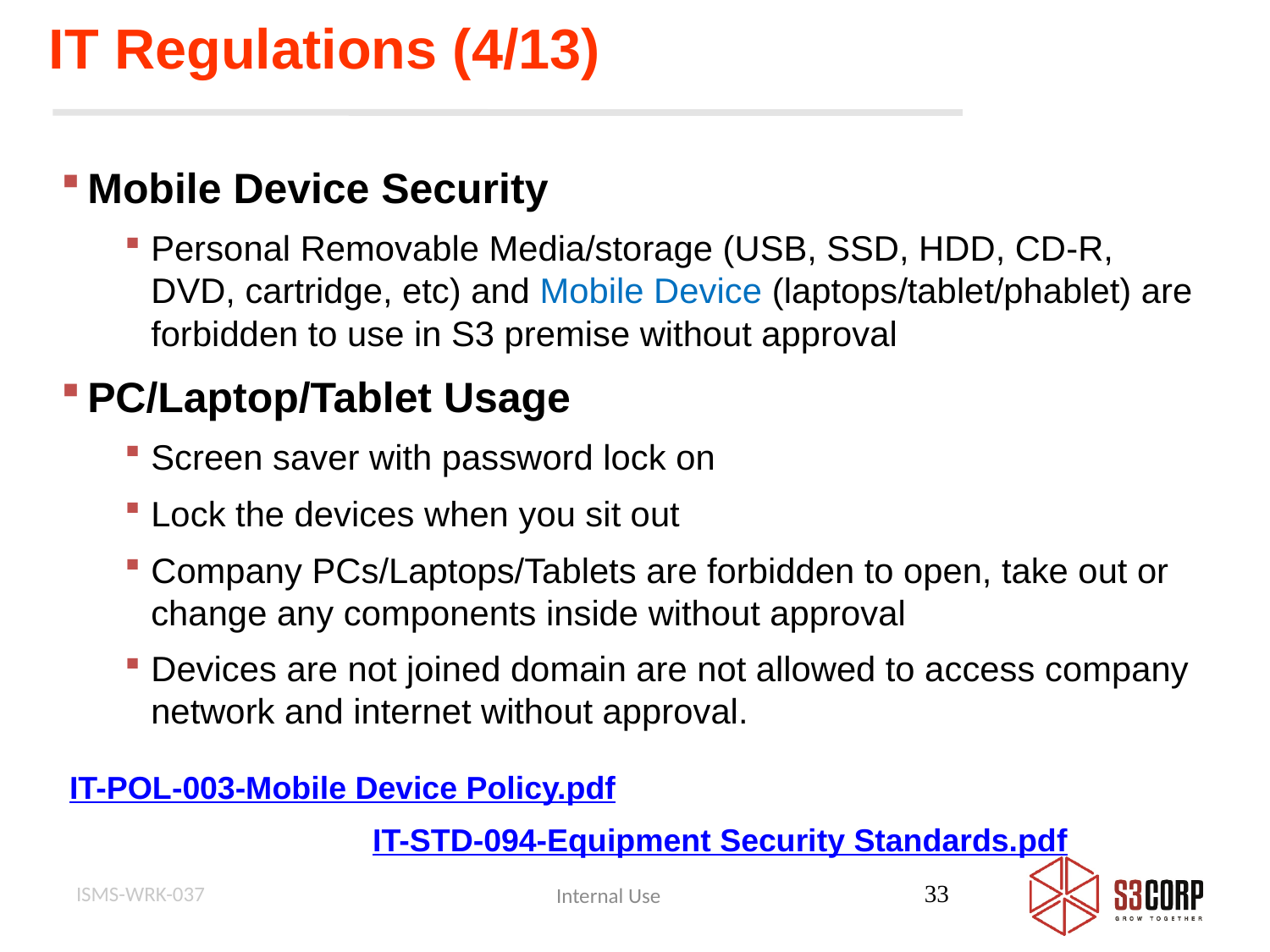

IT Regulations (4/13)
Mobile Device Security
Personal Removable Media/storage (USB, SSD, HDD, CD-R, DVD, cartridge, etc) and Mobile Device (laptops/tablet/phablet) are forbidden to use in S3 premise without approval
PC/Laptop/Tablet Usage
Screen saver with password lock on
Lock the devices when you sit out
Company PCs/Laptops/Tablets are forbidden to open, take out or change any components inside without approval
Devices are not joined domain are not allowed to access company network and internet without approval.

IT-POL-003-Mobile Device Policy.pdf
IT-STD-094-Equipment Security Standards.pdf
ISMS-WRK-037
33